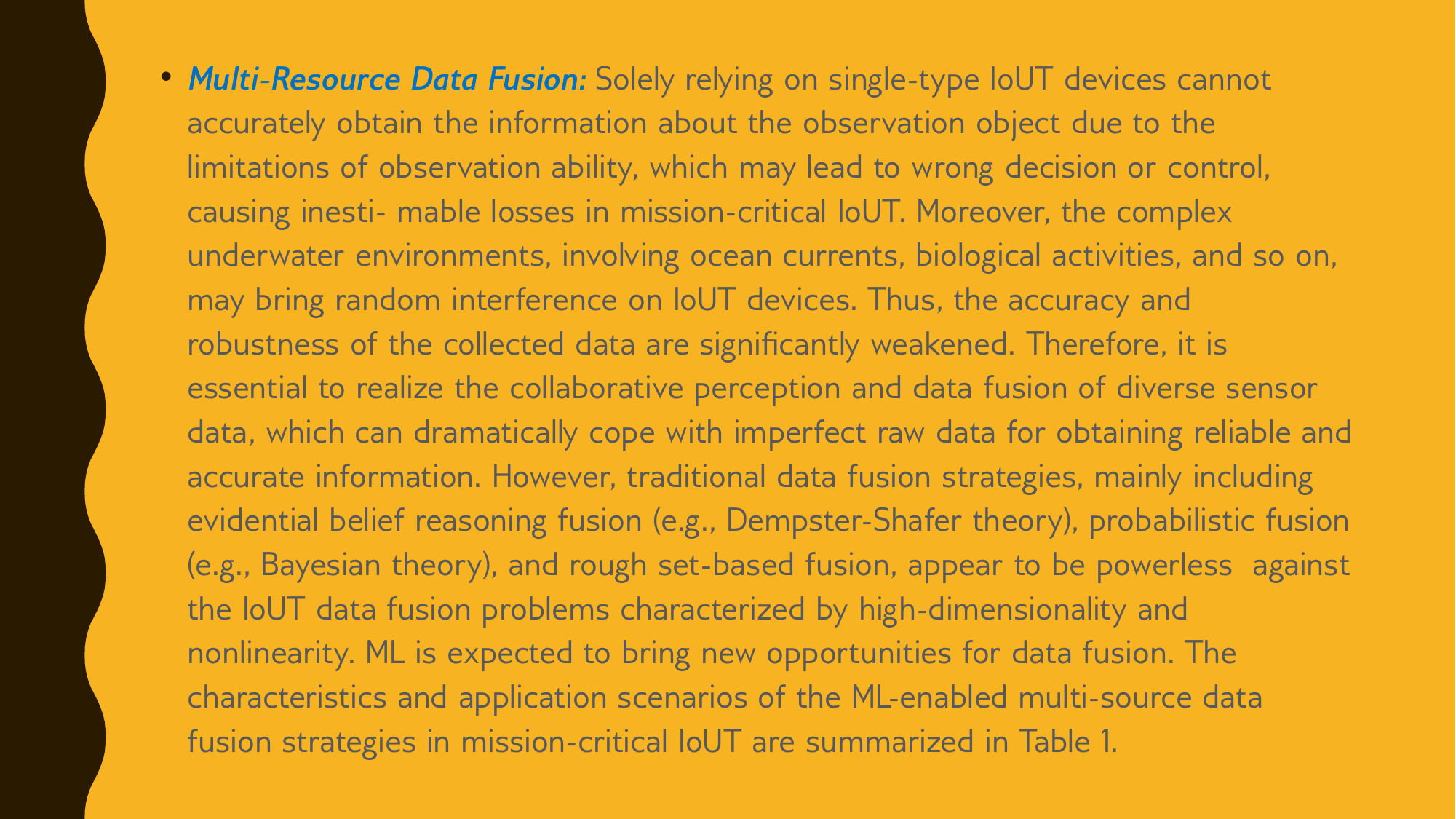

Multi-Resource Data Fusion: Solely relying on single-type IoUT devices cannot accurately obtain the information about the observation object due to the limitations of observation ability, which may lead to wrong decision or control, causing inesti- mable losses in mission-critical IoUT. Moreover, the complex underwater environments, involving ocean currents, biological activities, and so on, may bring random interference on IoUT devices. Thus, the accuracy and robustness of the collected data are significantly weakened. Therefore, it is essential to realize the collaborative perception and data fusion of diverse sensor data, which can dramatically cope with imperfect raw data for obtaining reliable and accurate information. However, traditional data fusion strategies, mainly including evidential belief reasoning fusion (e.g., Dempster-Shafer theory), probabilistic fusion (e.g., Bayesian theory), and rough set-based fusion, appear to be powerless  against the IoUT data fusion problems characterized by high-dimensionality and nonlinearity. ML is expected to bring new opportunities for data fusion. The characteristics and application scenarios of the ML-enabled multi-source data fusion strategies in mission-critical IoUT are summarized in Table 1.